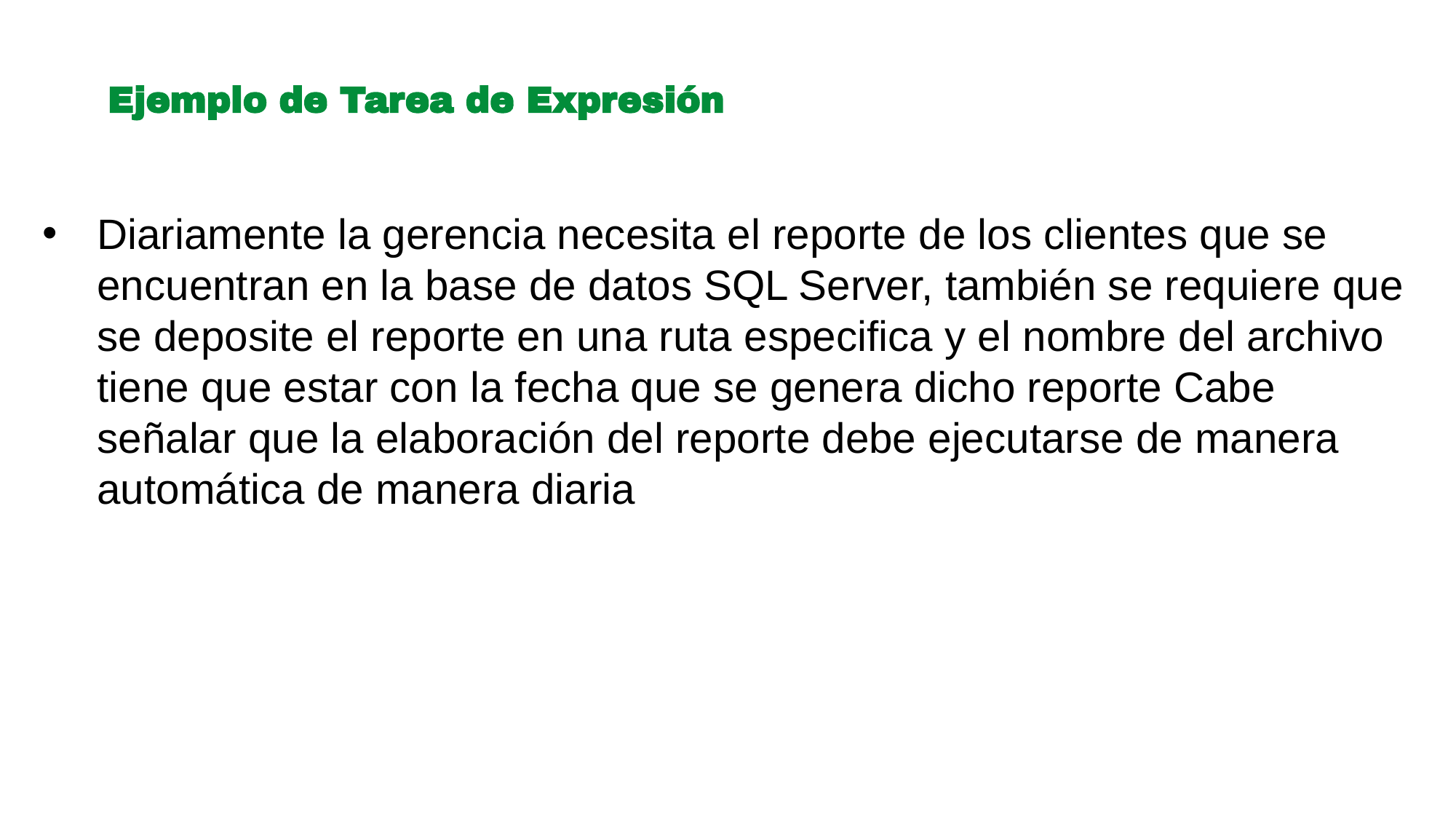

Ejemplo de Tarea de Expresión
Diariamente la gerencia necesita el reporte de los clientes que se encuentran en la base de datos SQL Server, también se requiere que se deposite el reporte en una ruta especifica y el nombre del archivo tiene que estar con la fecha que se genera dicho reporte Cabe señalar que la elaboración del reporte debe ejecutarse de manera automática de manera diaria